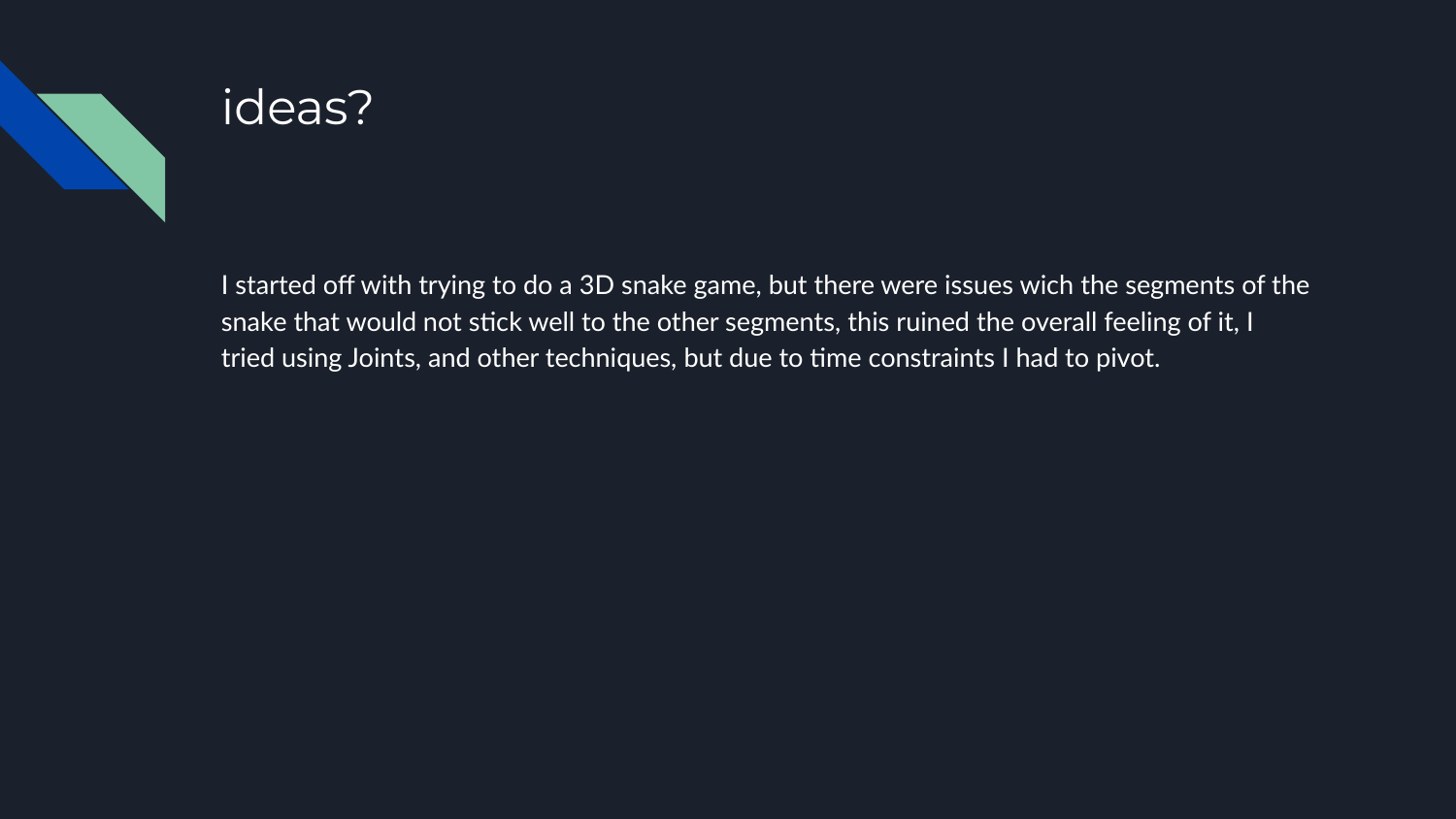

# ideas?
I started off with trying to do a 3D snake game, but there were issues wich the segments of the snake that would not stick well to the other segments, this ruined the overall feeling of it, I tried using Joints, and other techniques, but due to time constraints I had to pivot.